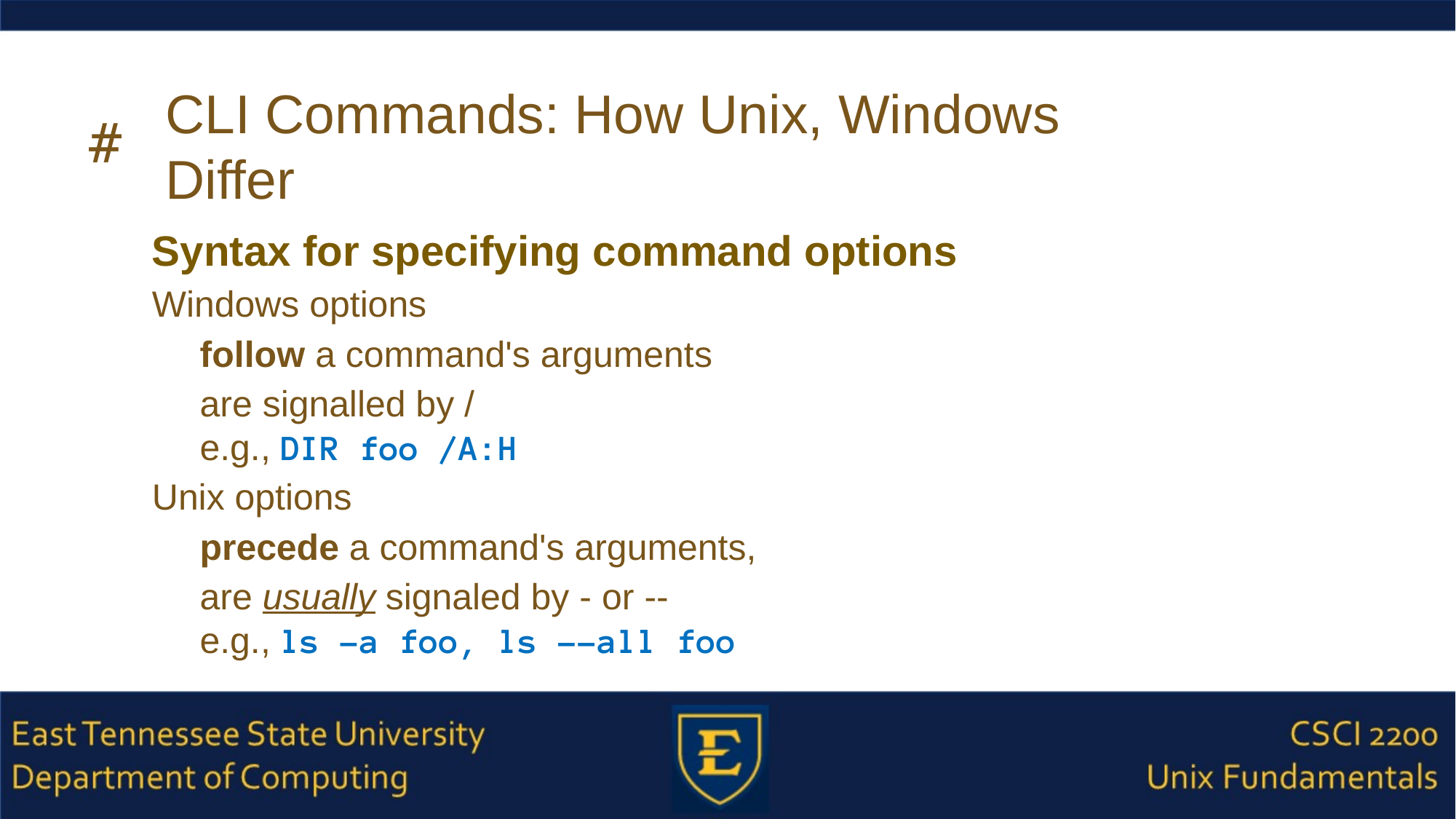

# CLI Commands: How Unix, Windows Differ
Syntax for specifying command options
Windows options
follow a command's arguments
are signalled by /
e.g., DIR foo /A:H
Unix options
precede a command's arguments,
are usually signaled by - or --
e.g., ls –a foo, ls –-all foo